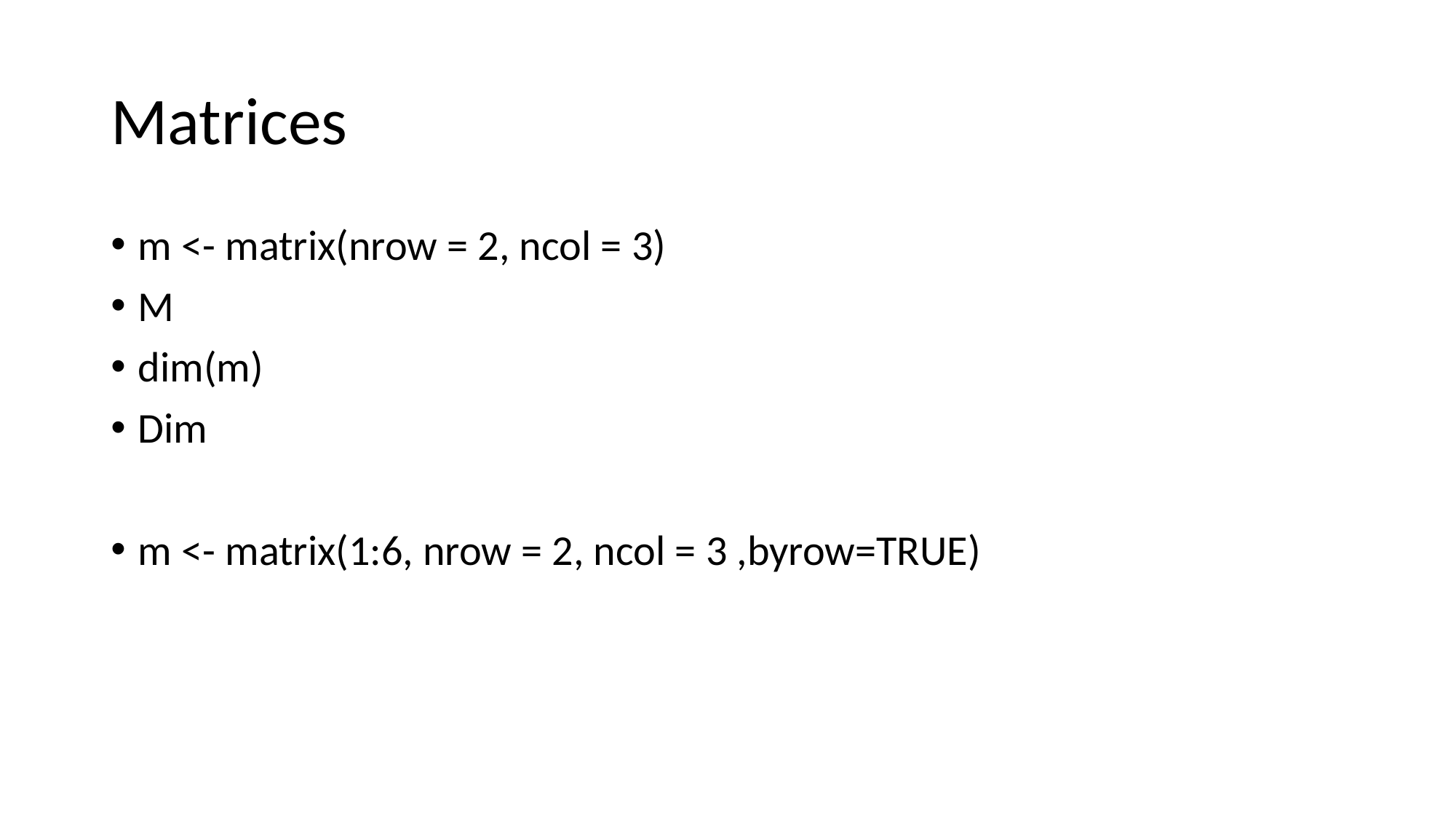

# Matrices
m <- matrix(nrow = 2, ncol = 3)
M
dim(m)
Dim

m <- matrix(1:6, nrow = 2, ncol = 3 ,byrow=TRUE)